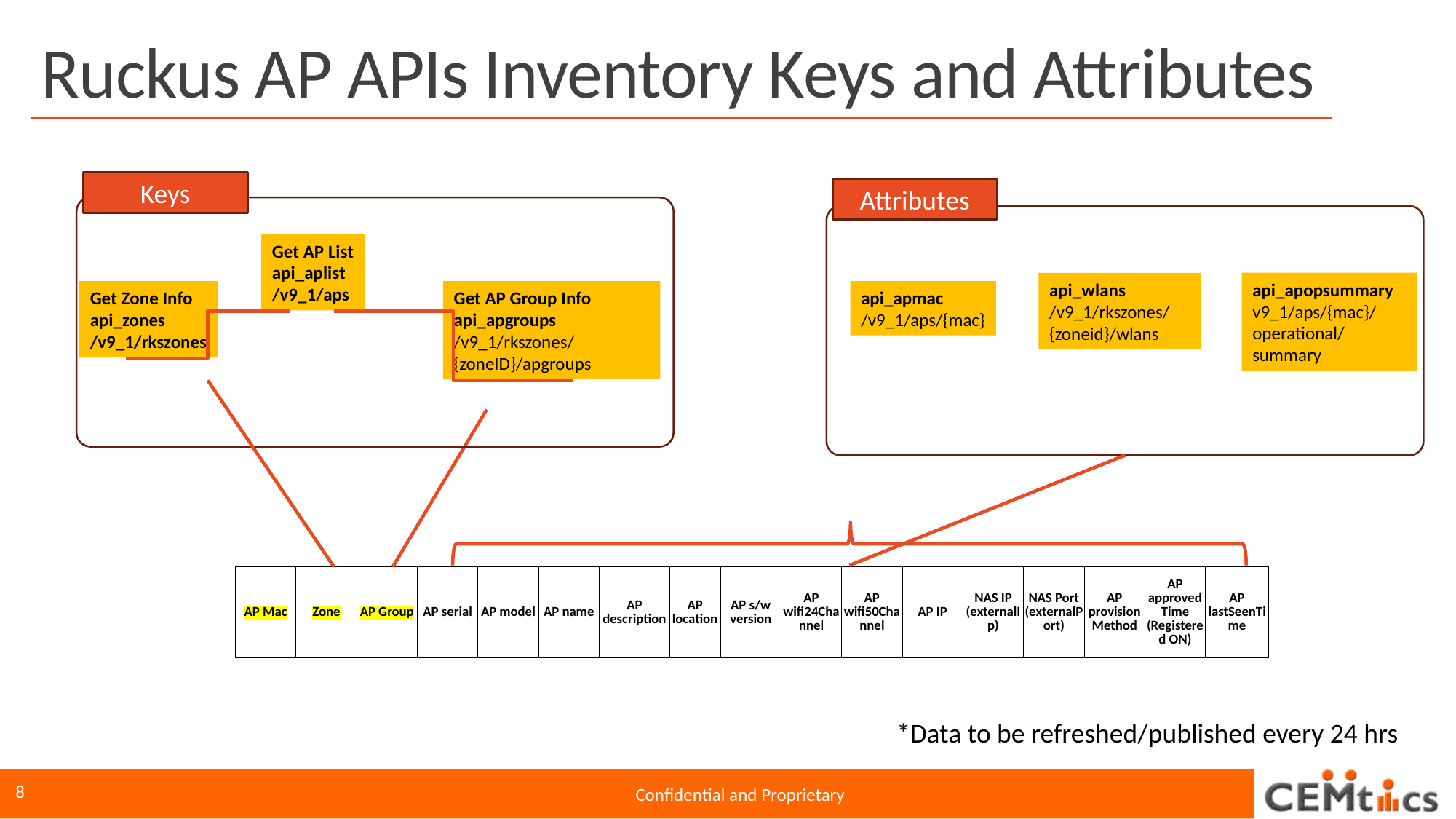

# Ruckus AP APIs Inventory Keys and Attributes

Keys
Attributes

Get AP List
api_aplist
/v9_1/aps
api_apopsummary
v9_1/aps/{mac}/operational/summary
api_wlans
/v9_1/rkszones/{zoneid}/wlans
Get Zone Info
api_zones
/v9_1/rkszones
Get AP Group Info
api_apgroups
/v9_1/rkszones/{zoneID}/apgroups
api_apmac
/v9_1/aps/{mac}
| AP Mac | Zone | AP Group | AP serial | AP model | AP name | AP description | AP location | AP s/w version | AP wifi24Channel | AP wifi50Channel | AP IP | NAS IP (externalIp) | NAS Port (externalPort) | AP provisionMethod | AP approvedTime (Registered ON) | AP lastSeenTime |
| --- | --- | --- | --- | --- | --- | --- | --- | --- | --- | --- | --- | --- | --- | --- | --- | --- |
|  |  |  |  |  |  |  |  |  |  |  |  |  |  |  |  |  |
*Data to be refreshed/published every 24 hrs
8
Confidential and Proprietary